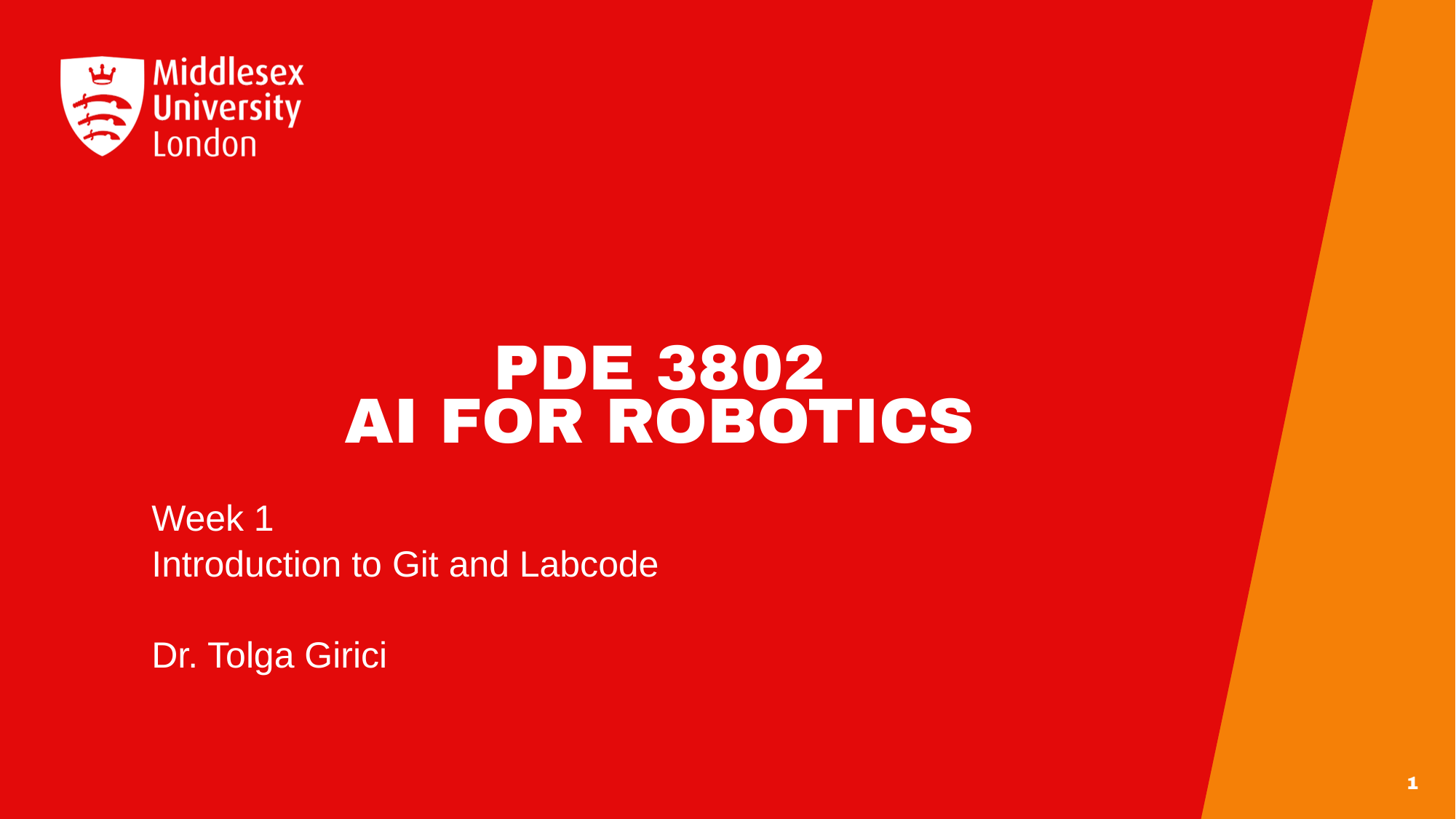

# PDE 3802 AI For Robotıcs
Week 1
Introduction to Git and Labcode

Dr. Tolga Girici
1